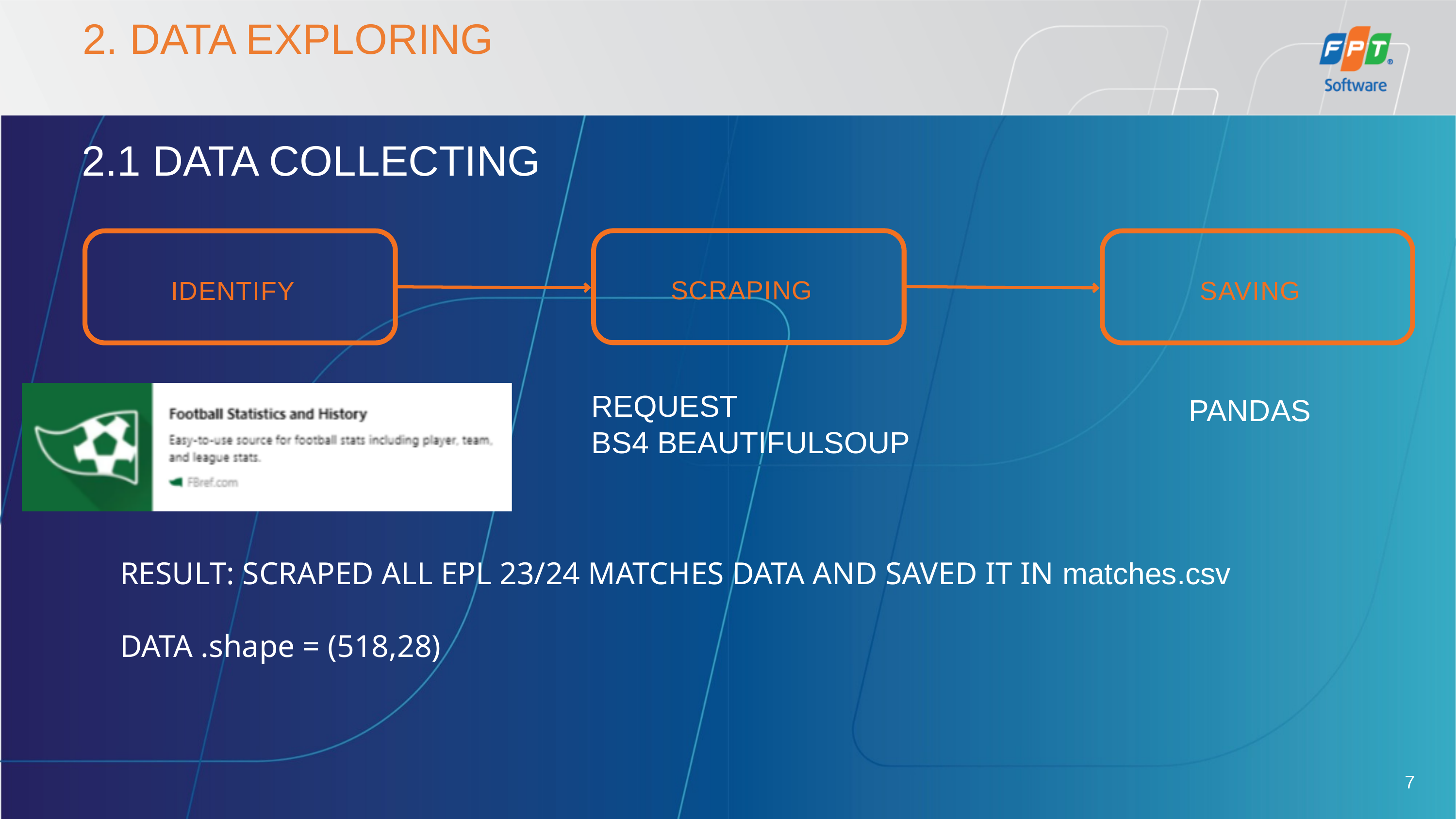

2. DATA EXPLORING

2.1 DATA COLLECTING

SCRAPING
IDENTIFY
SAVING

REQUEST
BS4 BEAUTIFULSOUP
PANDAS

RESULT: SCRAPED ALL EPL 23/24 MATCHES DATA AND SAVED IT IN matches.csv

DATA .shape = (518,28)

7